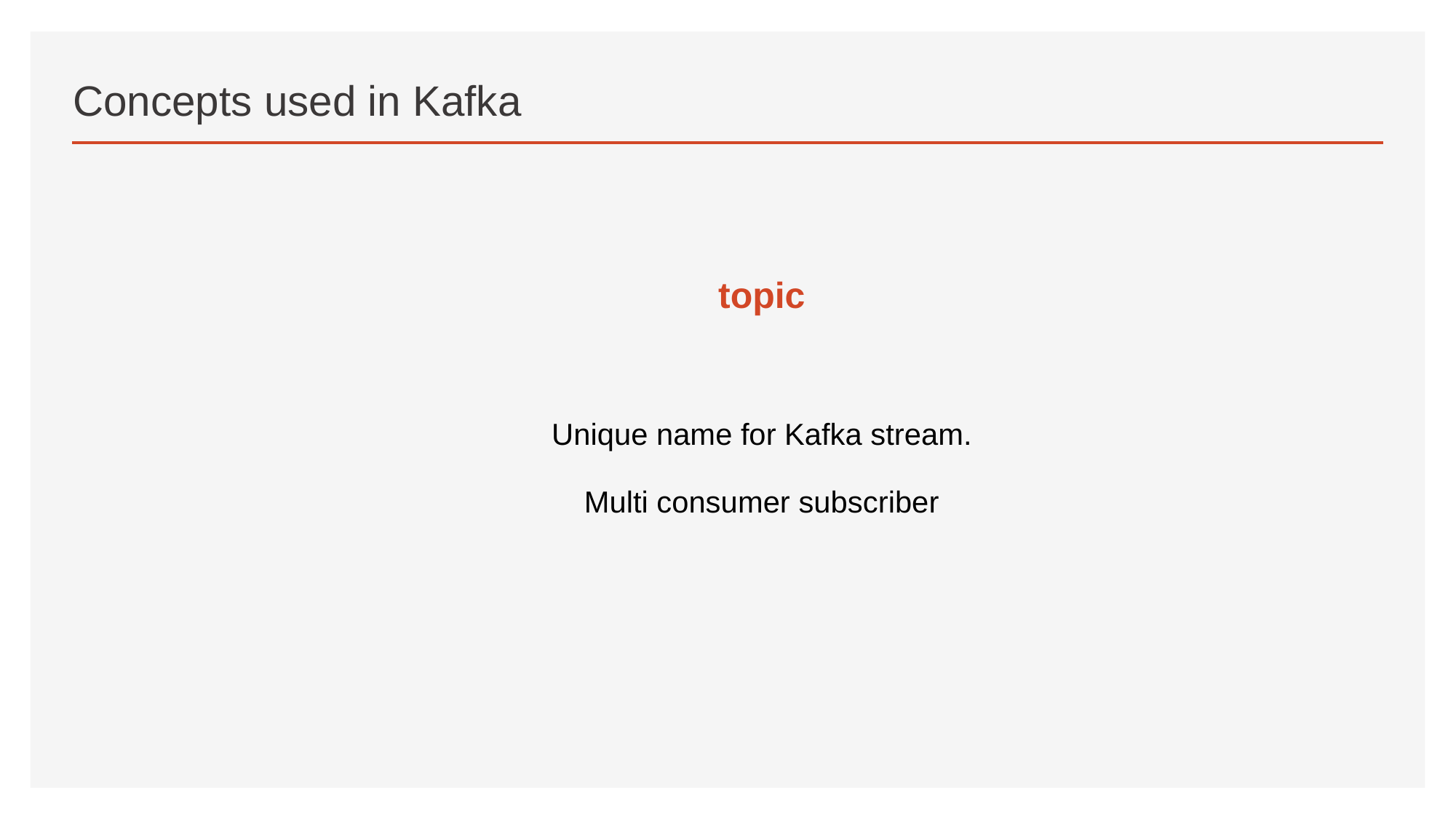

# Concepts used in Kafka
topic

Unique name for Kafka stream.
Multi consumer subscriber